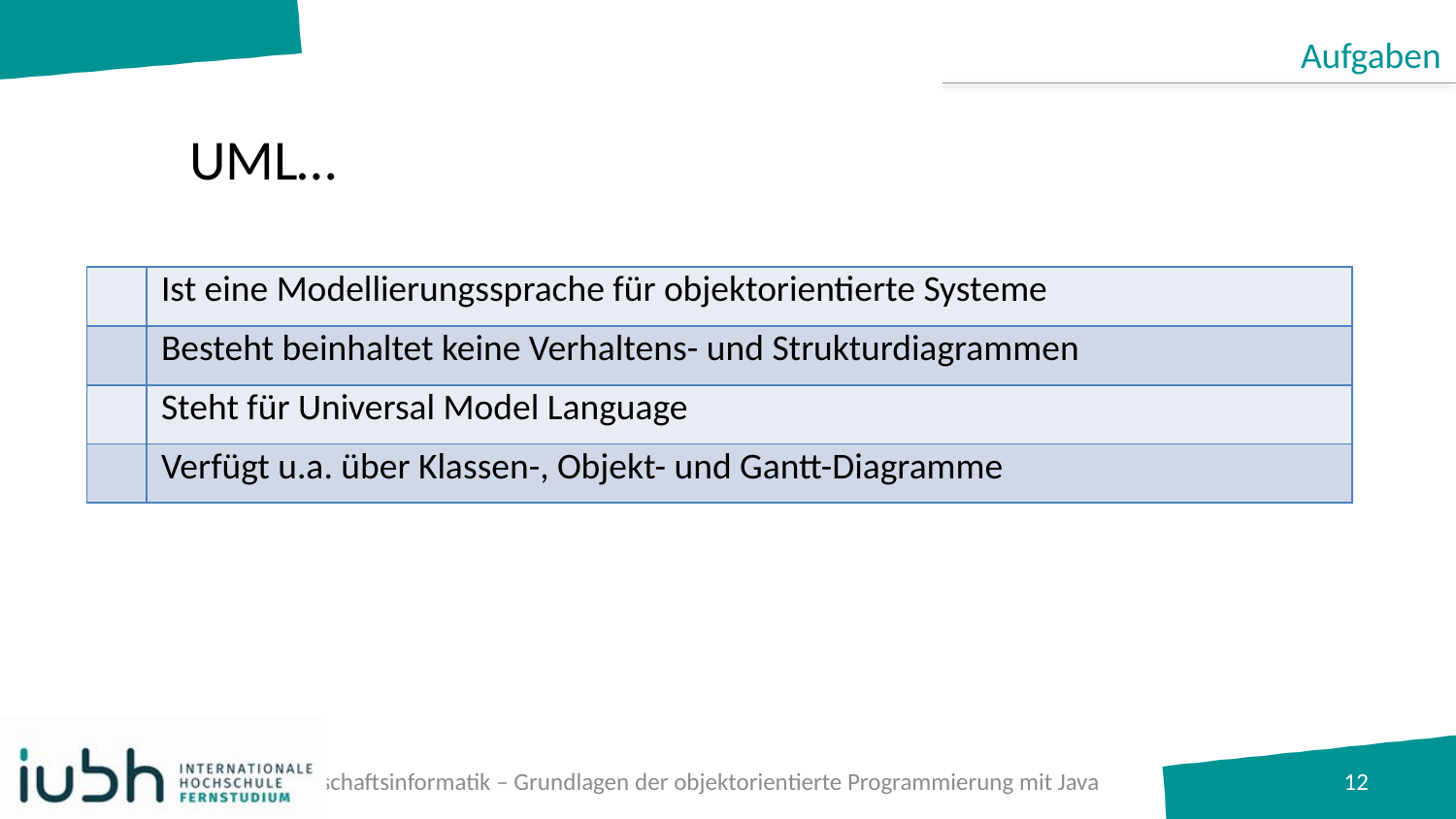

Aufgaben
# UML…

|  | Ist eine Modellierungssprache für objektorientierte Systeme |
| --- | --- |
|  | Besteht beinhaltet keine Verhaltens- und Strukturdiagrammen |
|  | Steht für Universal Model Language |
|  | Verfügt u.a. über Klassen-, Objekt- und Gantt-Diagramme |
B.A. Wirtschaftsinformatik – Grundlagen der objektorientierte Programmierung mit Java
12